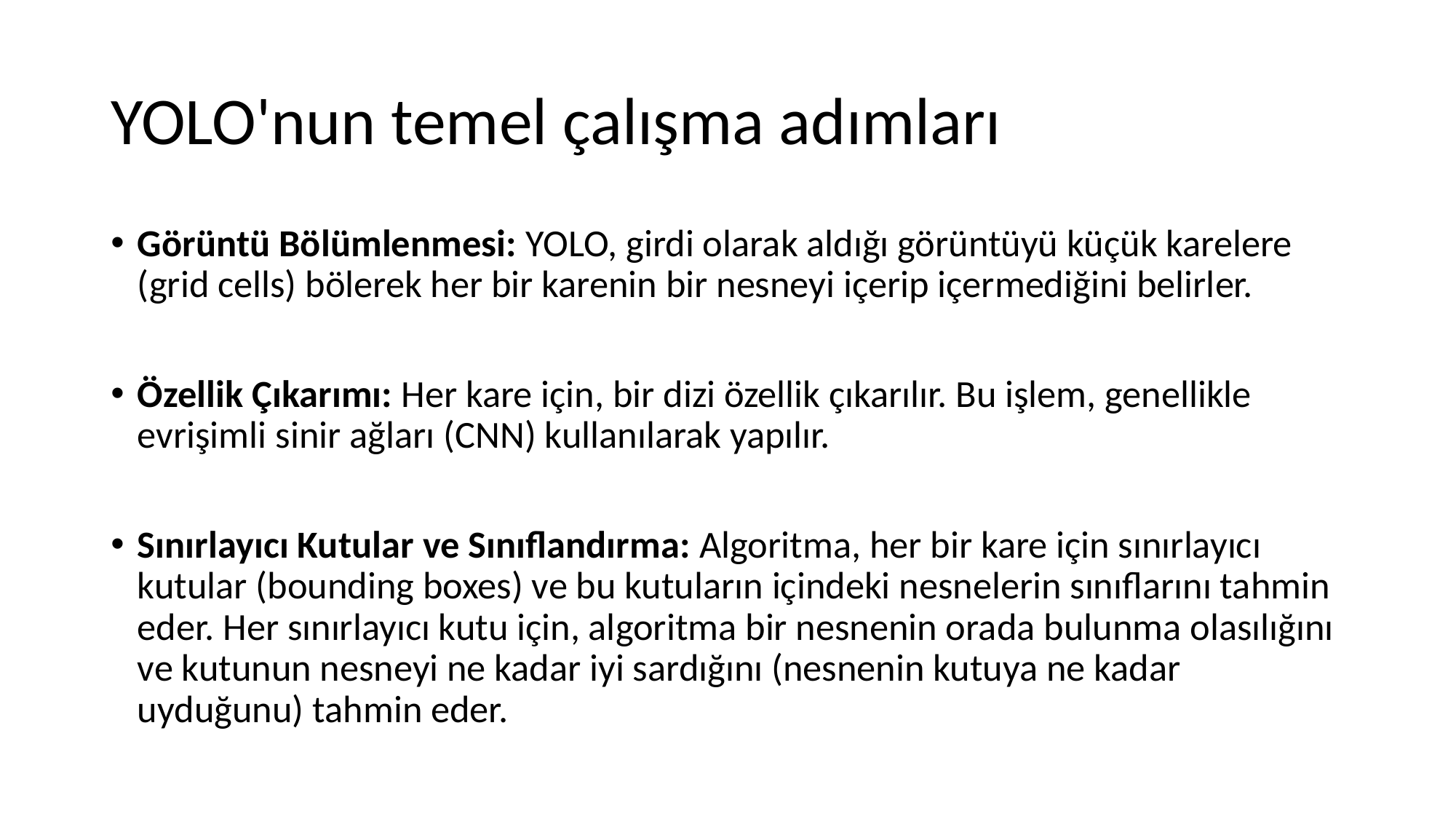

# YOLO'nun temel çalışma adımları
Görüntü Bölümlenmesi: YOLO, girdi olarak aldığı görüntüyü küçük karelere (grid cells) bölerek her bir karenin bir nesneyi içerip içermediğini belirler.

Özellik Çıkarımı: Her kare için, bir dizi özellik çıkarılır. Bu işlem, genellikle evrişimli sinir ağları (CNN) kullanılarak yapılır.

Sınırlayıcı Kutular ve Sınıflandırma: Algoritma, her bir kare için sınırlayıcı kutular (bounding boxes) ve bu kutuların içindeki nesnelerin sınıflarını tahmin eder. Her sınırlayıcı kutu için, algoritma bir nesnenin orada bulunma olasılığını ve kutunun nesneyi ne kadar iyi sardığını (nesnenin kutuya ne kadar uyduğunu) tahmin eder.